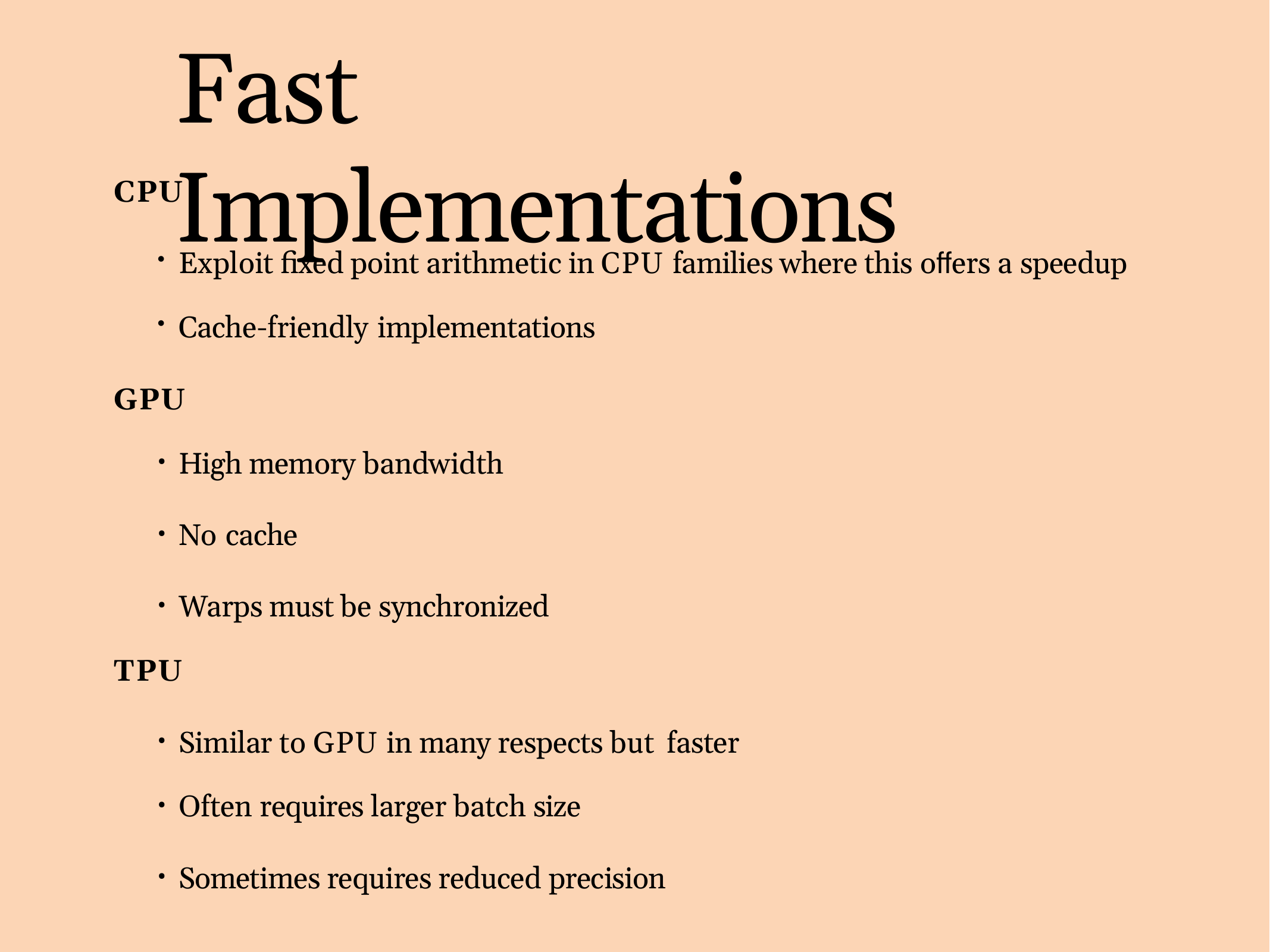

# Fast Implementations
CPU

Exploit fixed point arithmetic in CPU families where this oﬀers a speedup
Cache-friendly implementations

GPU
High memory bandwidth

No cache

Warps must be synchronized
TPU

Similar to GPU in many respects but faster
Often requires larger batch size

Sometimes requires reduced precision